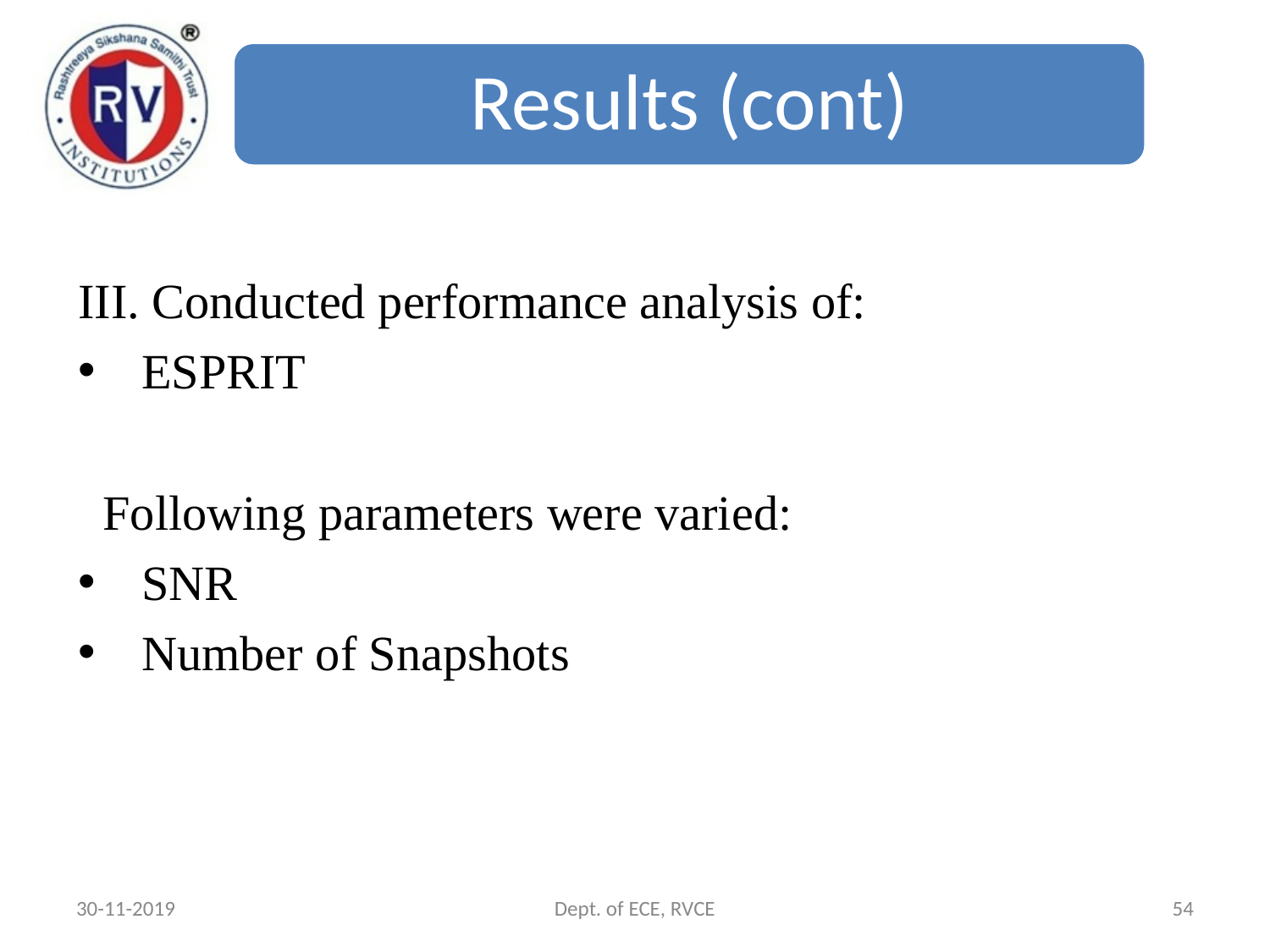

Results (cont)

III. Conducted performance analysis of:
ESPRIT

  Following parameters were varied:
SNR
Number of Snapshots

30-11-2019
Dept. of ECE, RVCE
54